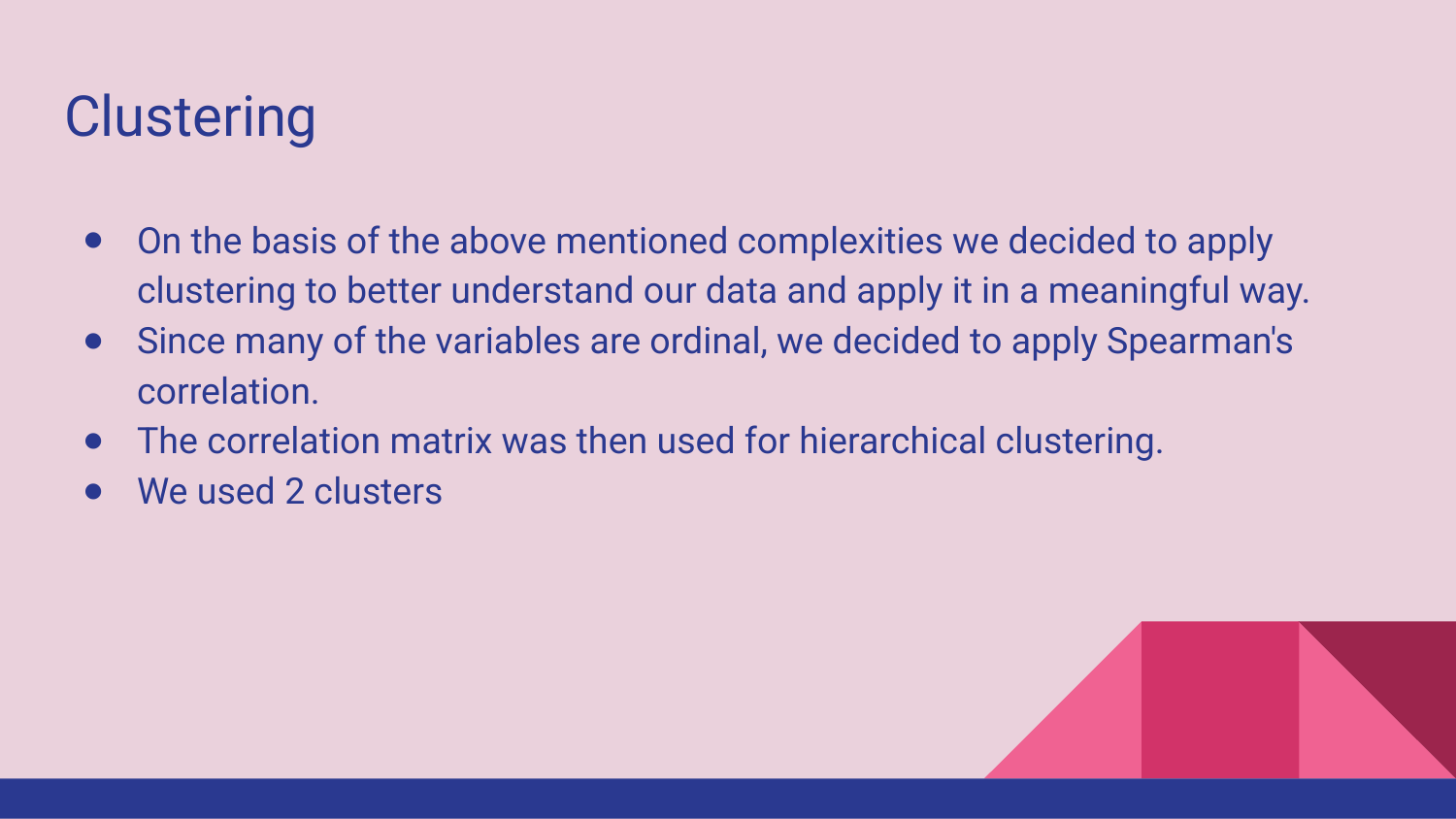

# Clustering
On the basis of the above mentioned complexities we decided to apply clustering to better understand our data and apply it in a meaningful way.
Since many of the variables are ordinal, we decided to apply Spearman's correlation.
The correlation matrix was then used for hierarchical clustering.
We used 2 clusters